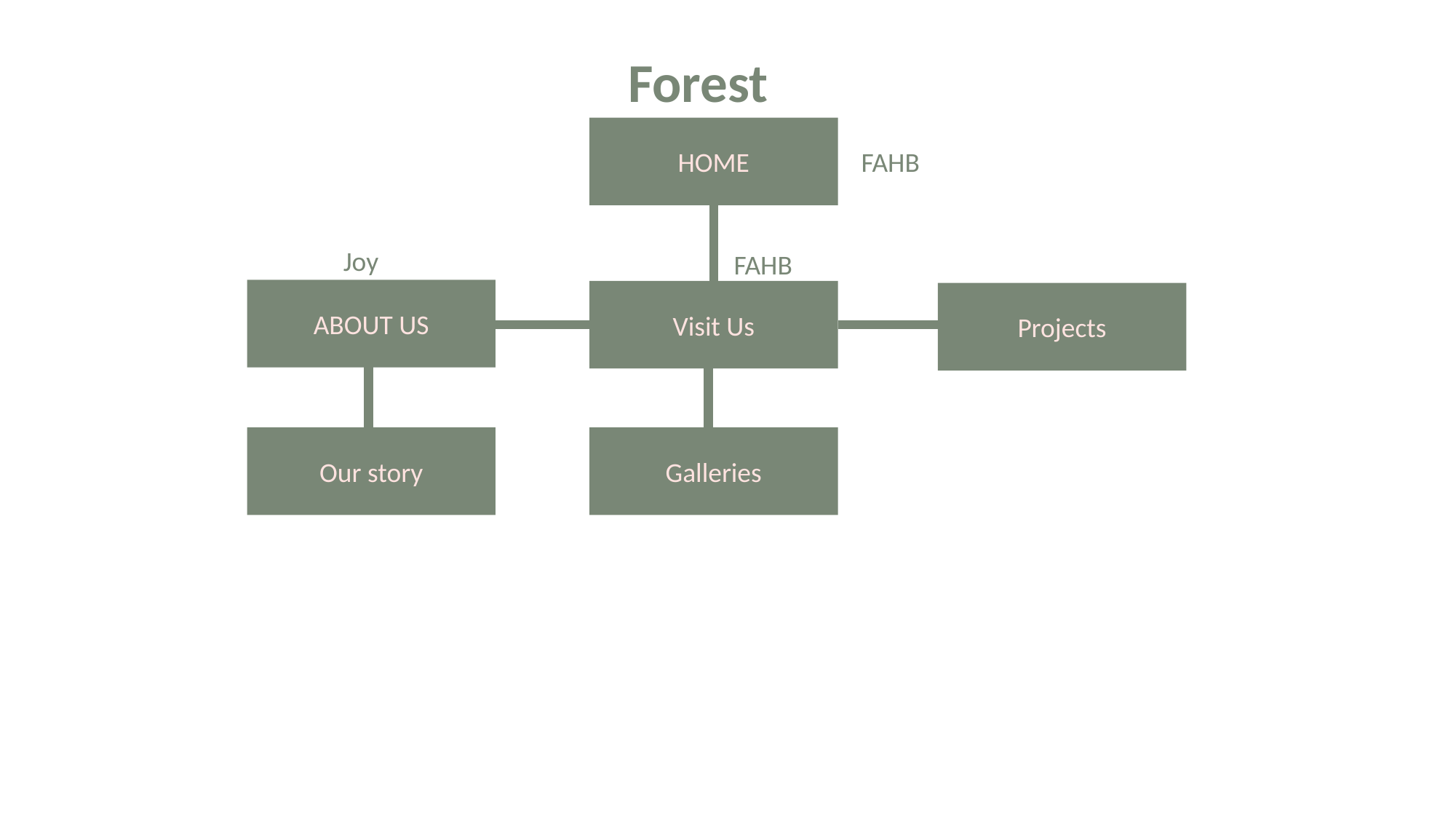

Forest
HOME
FAHB
Joy
FAHB
ABOUT US
Visit Us
Projects
Our story
Galleries